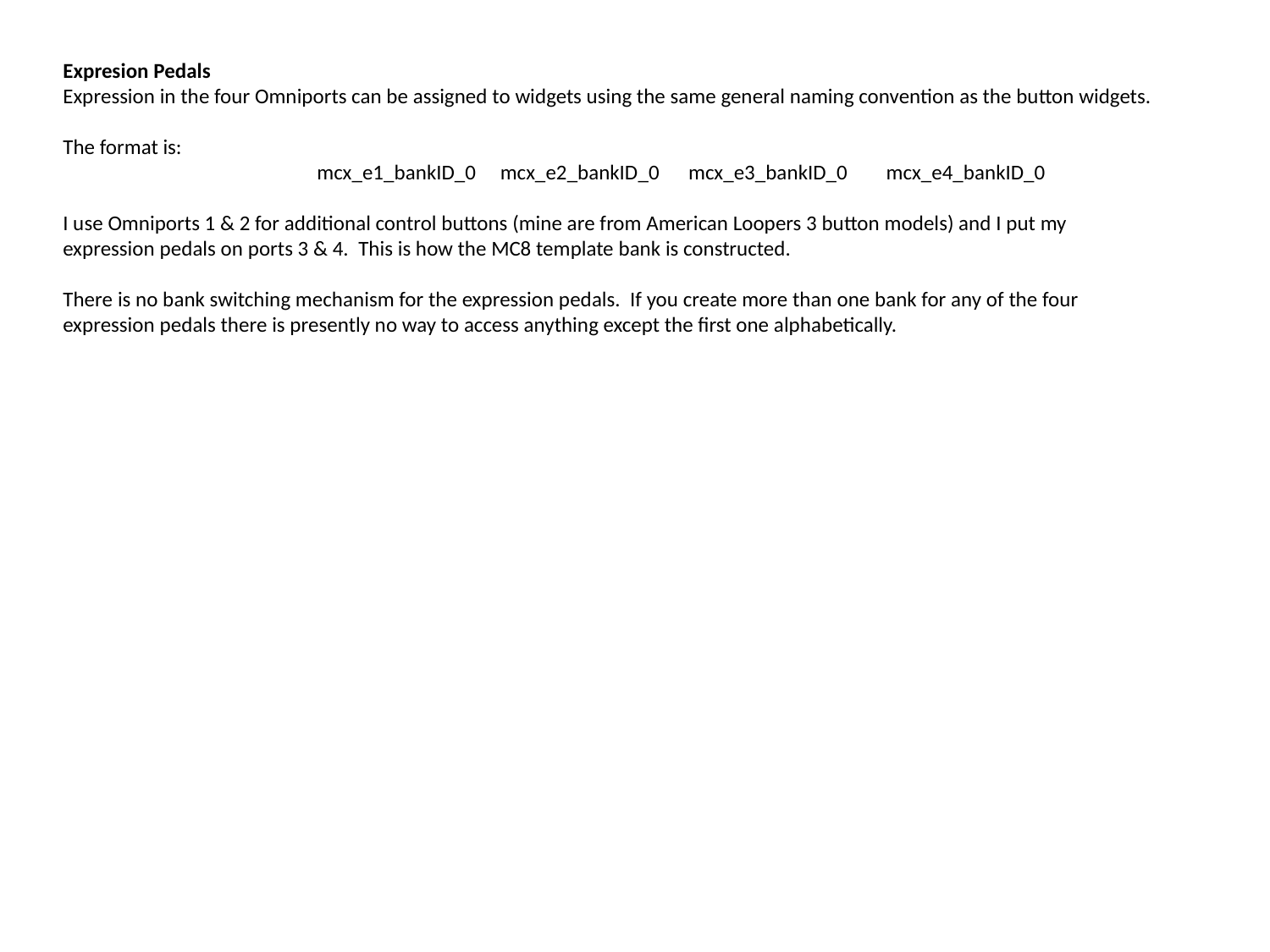

Expresion Pedals
Expression in the four Omniports can be assigned to widgets using the same general naming convention as the button widgets.

The format is:
		mcx_e1_bankID_0     mcx_e2_bankID_0      mcx_e3_bankID_0        mcx_e4_bankID_0

I use Omniports 1 & 2 for additional control buttons (mine are from American Loopers 3 button models) and I put my expression pedals on ports 3 & 4.  This is how the MC8 template bank is constructed.

There is no bank switching mechanism for the expression pedals.  If you create more than one bank for any of the four expression pedals there is presently no way to access anything except the first one alphabetically.